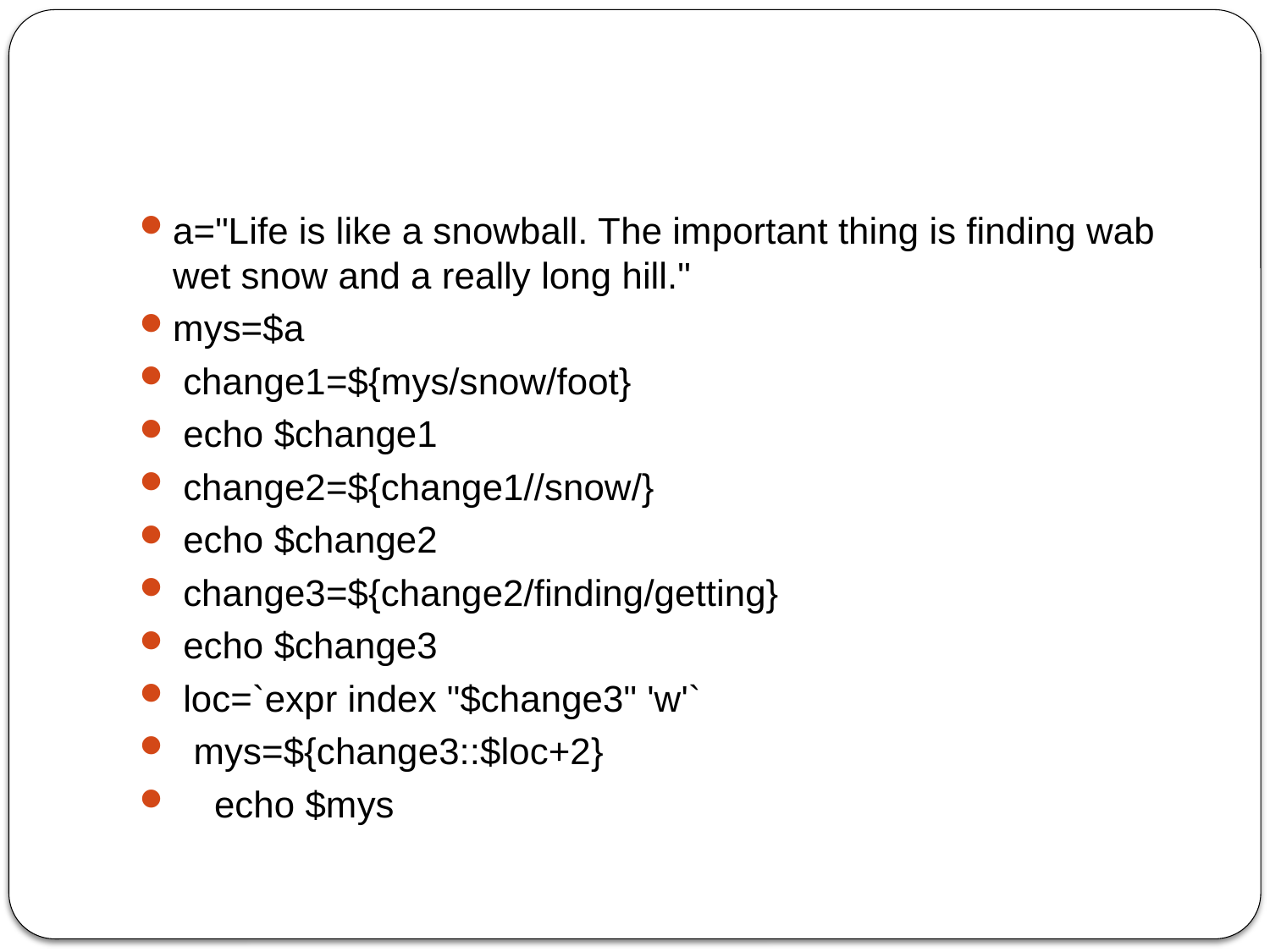

#
a="Life is like a snowball. The important thing is finding wab wet snow and a really long hill."
mys=$a
 change1=${mys/snow/foot}
 echo $change1
 change2=${change1//snow/}
 echo $change2
 change3=${change2/finding/getting}
 echo $change3
 loc=`expr index "$change3" 'w'`
  mys=${change3::$loc+2}
    echo $mys